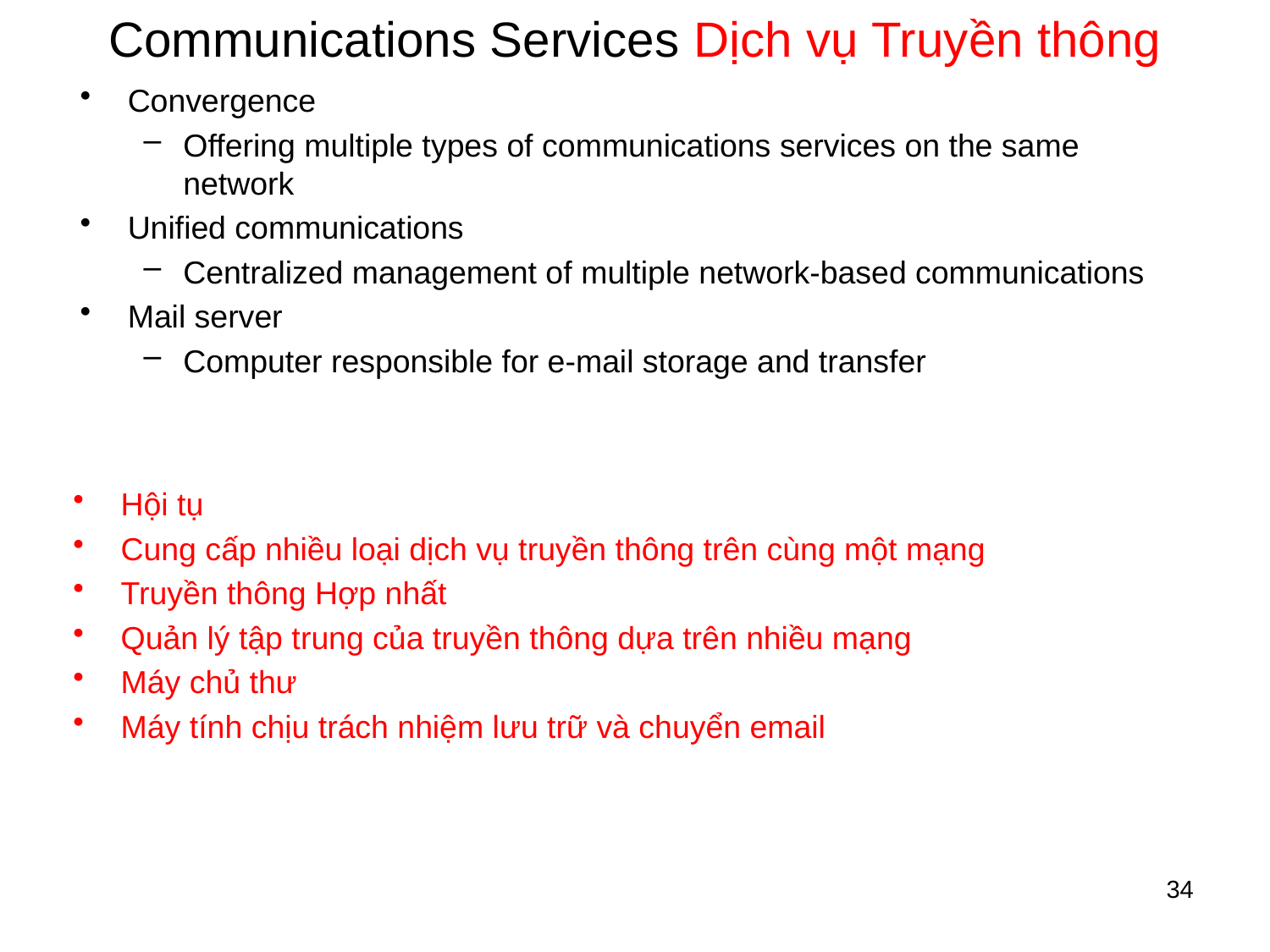

# Communications Services Dịch vụ Truyền thông
Convergence
Offering multiple types of communications services on the same network
Unified communications
Centralized management of multiple network-based communications
Mail server
Computer responsible for e-mail storage and transfer
Hội tụ
Cung cấp nhiều loại dịch vụ truyền thông trên cùng một mạng
Truyền thông Hợp nhất
Quản lý tập trung của truyền thông dựa trên nhiều mạng
Máy chủ thư
Máy tính chịu trách nhiệm lưu trữ và chuyển email
34